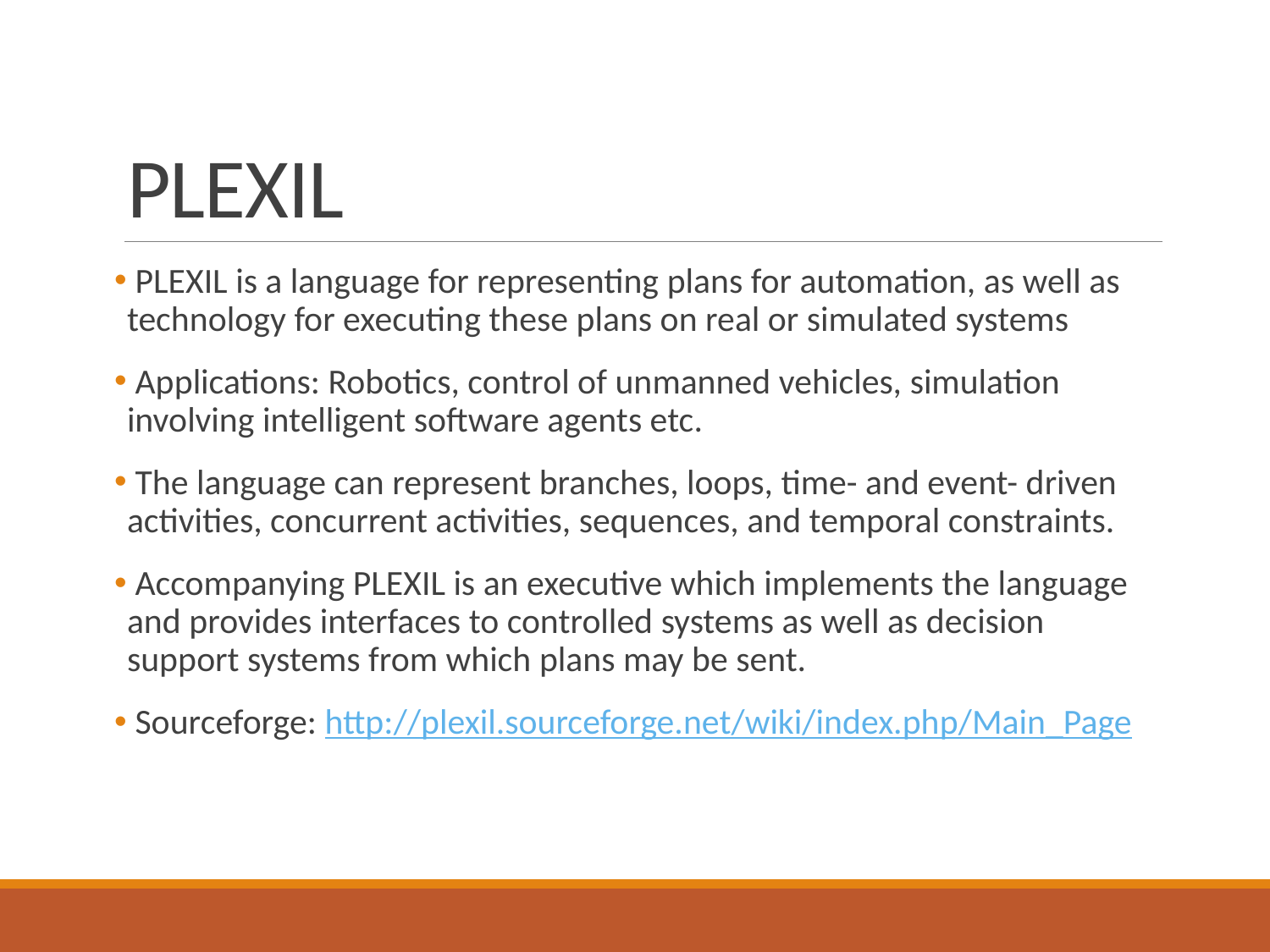

# PLEXIL
 PLEXIL is a language for representing plans for automation, as well as technology for executing these plans on real or simulated systems
 Applications: Robotics, control of unmanned vehicles, simulation involving intelligent software agents etc.
 The language can represent branches, loops, time- and event- driven activities, concurrent activities, sequences, and temporal constraints.
 Accompanying PLEXIL is an executive which implements the language and provides interfaces to controlled systems as well as decision support systems from which plans may be sent.
 Sourceforge: http://plexil.sourceforge.net/wiki/index.php/Main_Page